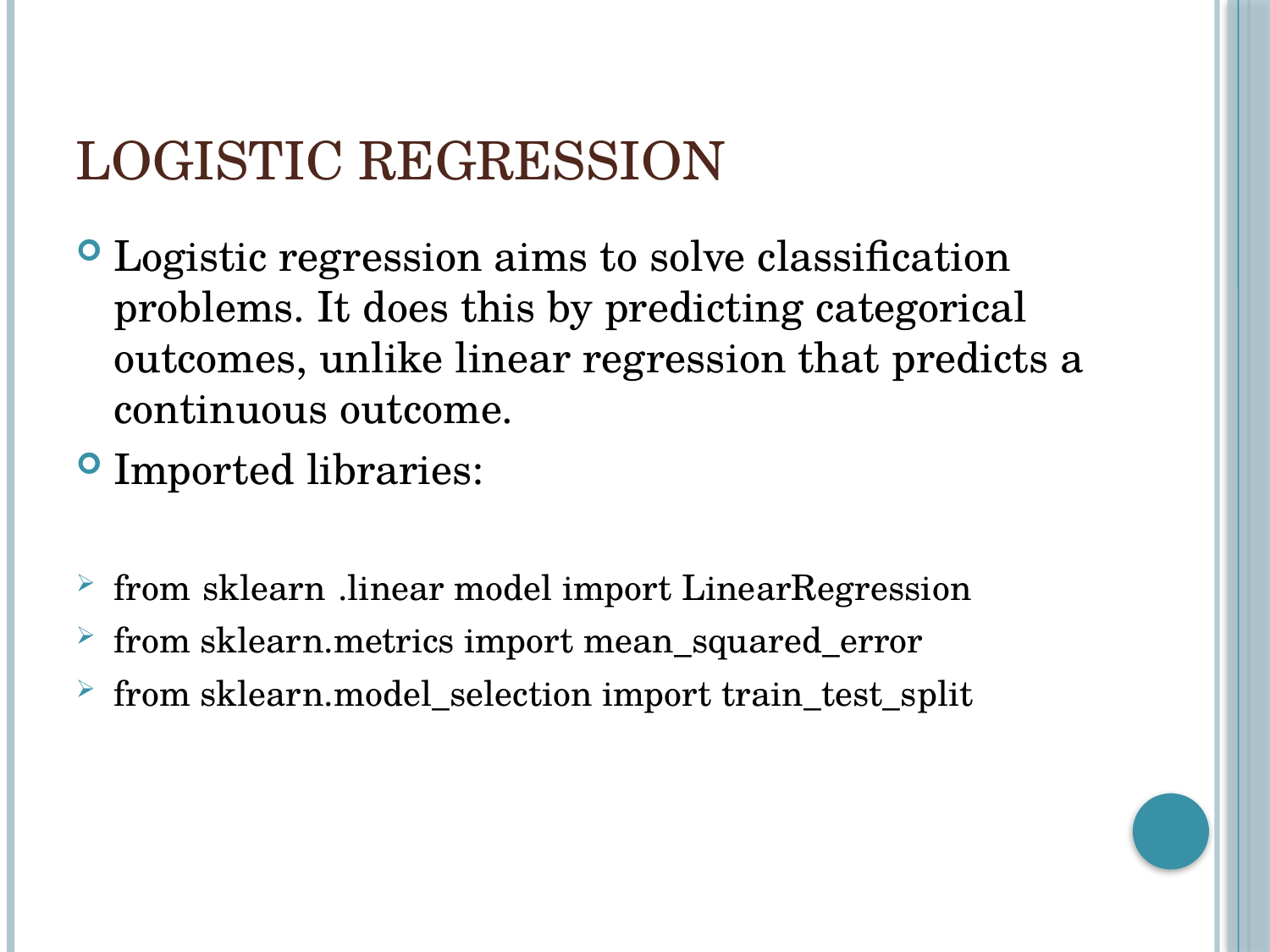

# Logistic regression
Logistic regression aims to solve classification problems. It does this by predicting categorical outcomes, unlike linear regression that predicts a continuous outcome.
Imported libraries:

from sklearn .linear model import LinearRegression
from sklearn.metrics import mean_squared_error
from sklearn.model_selection import train_test_split